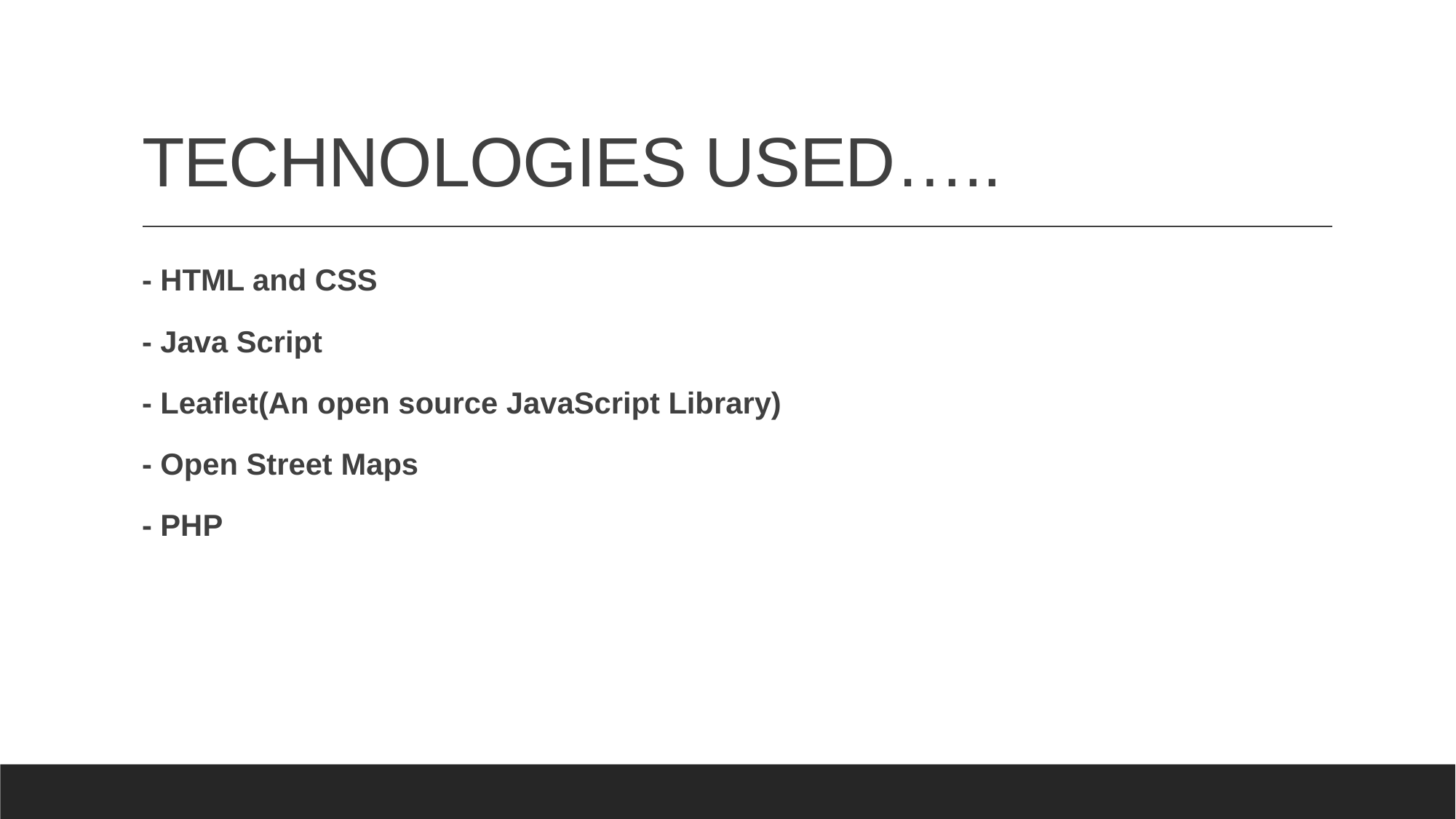

# TECHNOLOGIES USED…..
- HTML and CSS
- Java Script
- Leaflet(An open source JavaScript Library)
- Open Street Maps
- PHP